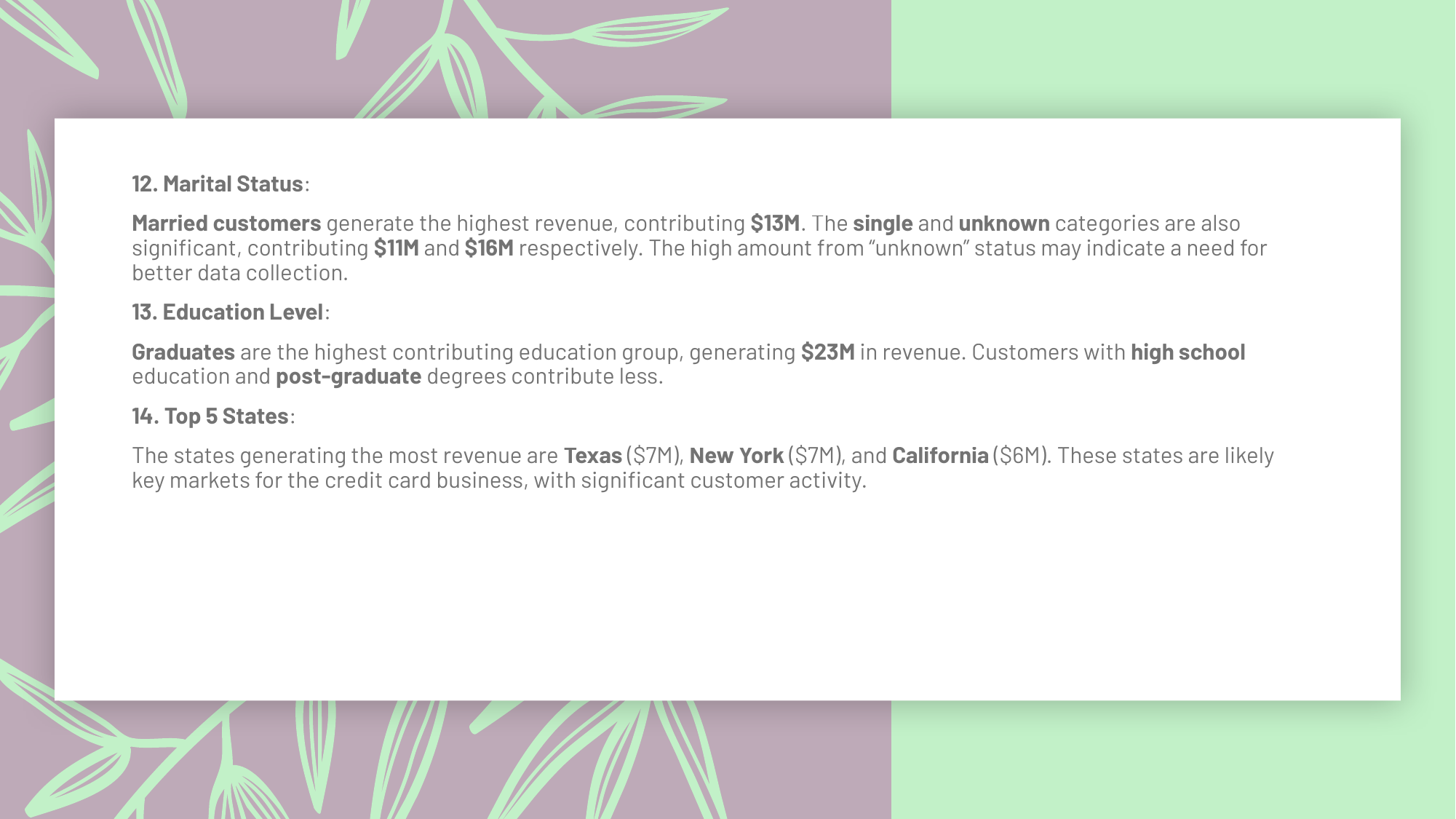

12. Marital Status:
Married customers generate the highest revenue, contributing $13M. The single and unknown categories are also significant, contributing $11M and $16M respectively. The high amount from “unknown” status may indicate a need for better data collection.
13. Education Level:
Graduates are the highest contributing education group, generating $23M in revenue. Customers with high school education and post-graduate degrees contribute less.
14. Top 5 States:
The states generating the most revenue are Texas ($7M), New York ($7M), and California ($6M). These states are likely key markets for the credit card business, with significant customer activity.